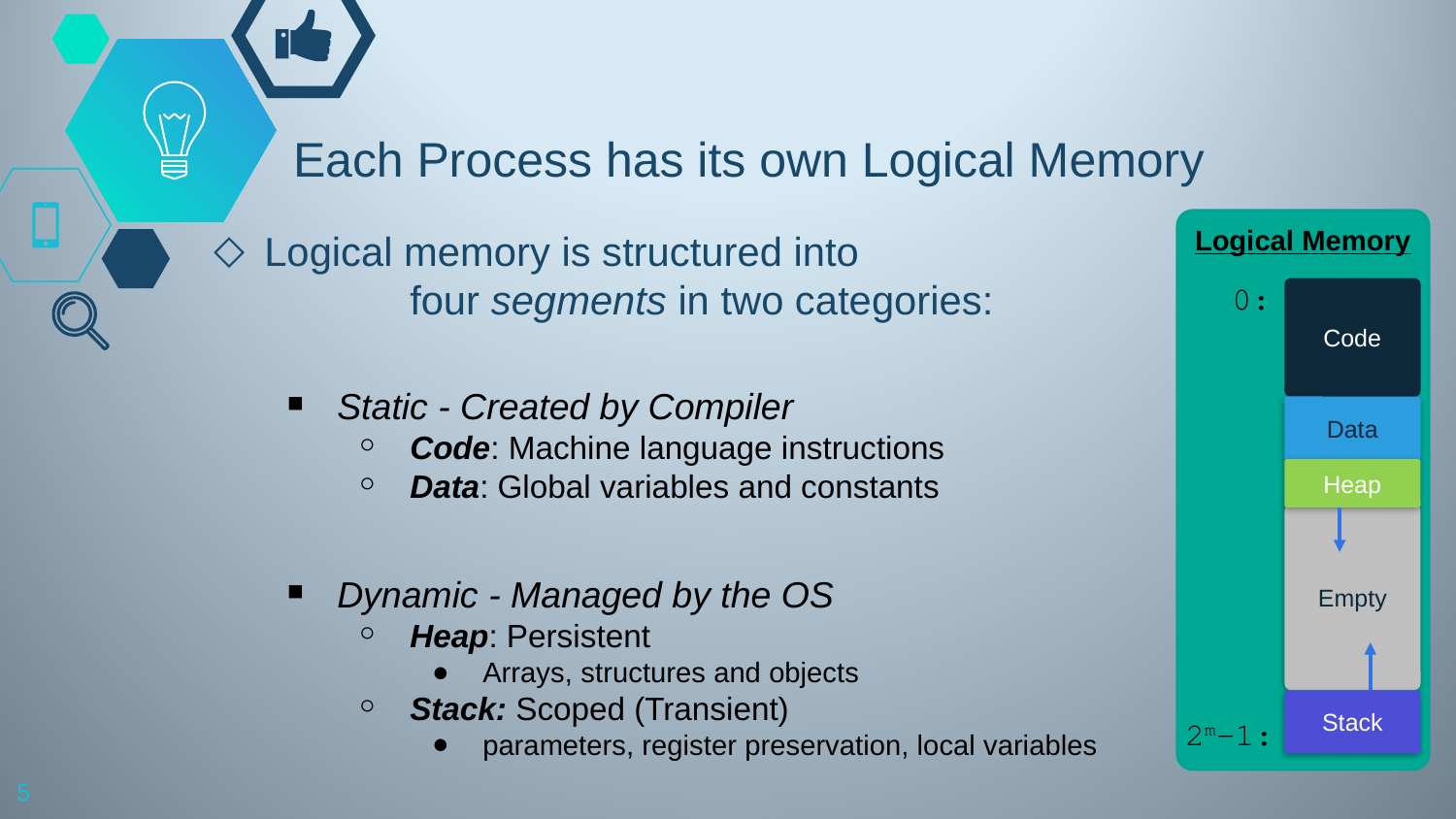

# Each Process has its own Logical Memory
Logical memory is structured into
	four segments in two categories:

Static - Created by Compiler
Code: Machine language instructions
Data: Global variables and constants

Dynamic - Managed by the OS
Heap: Persistent
Arrays, structures and objects
Stack: Scoped (Transient)
parameters, register preservation, local variables

Logical Memory
   0:

 2m-1:
Code
Data
Heap
Empty
Stack
5